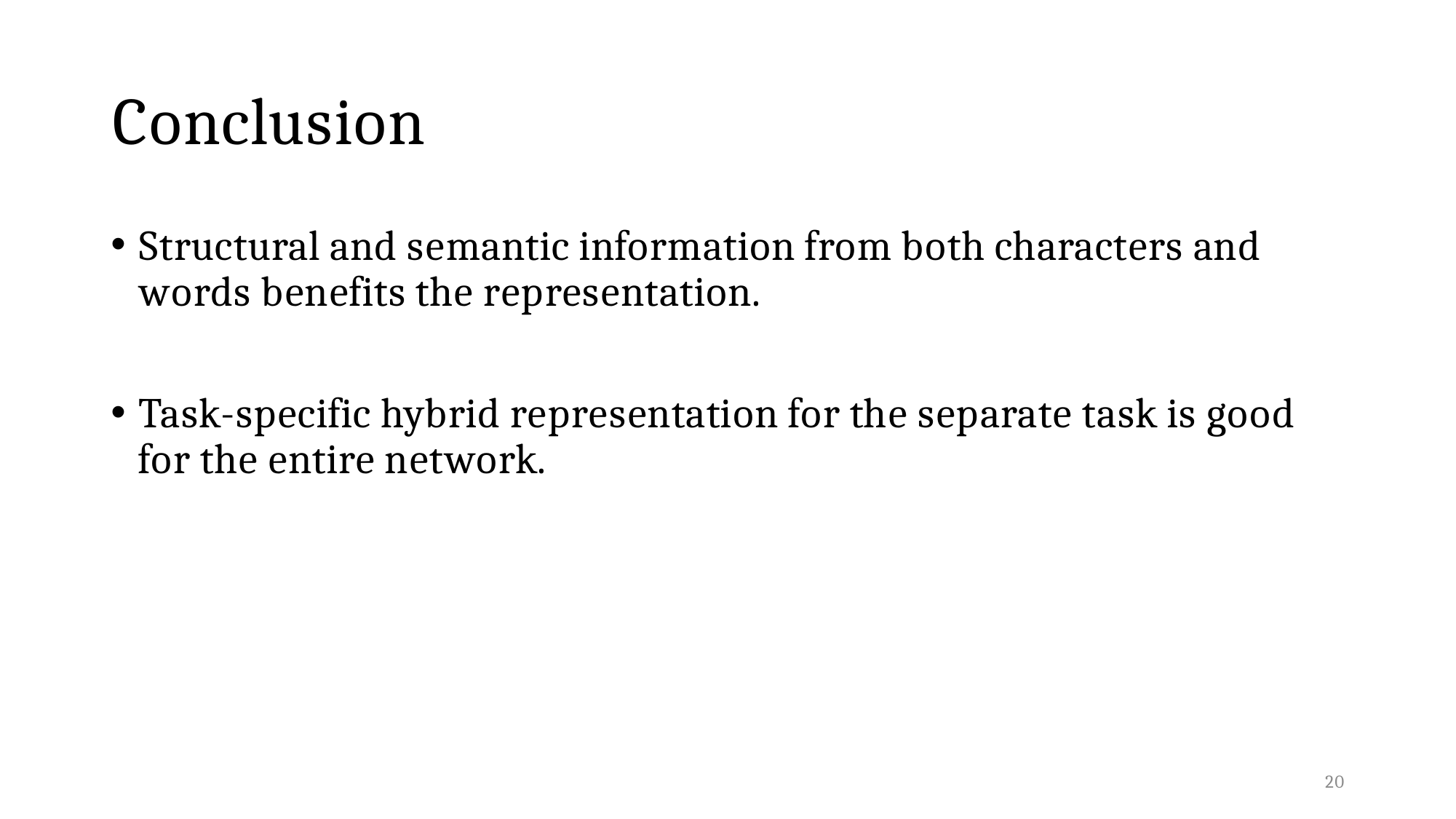

# Conclusion
Structural and semantic information from both characters and words benefits the representation.

Task-specific hybrid representation for the separate task is good for the entire network.
20